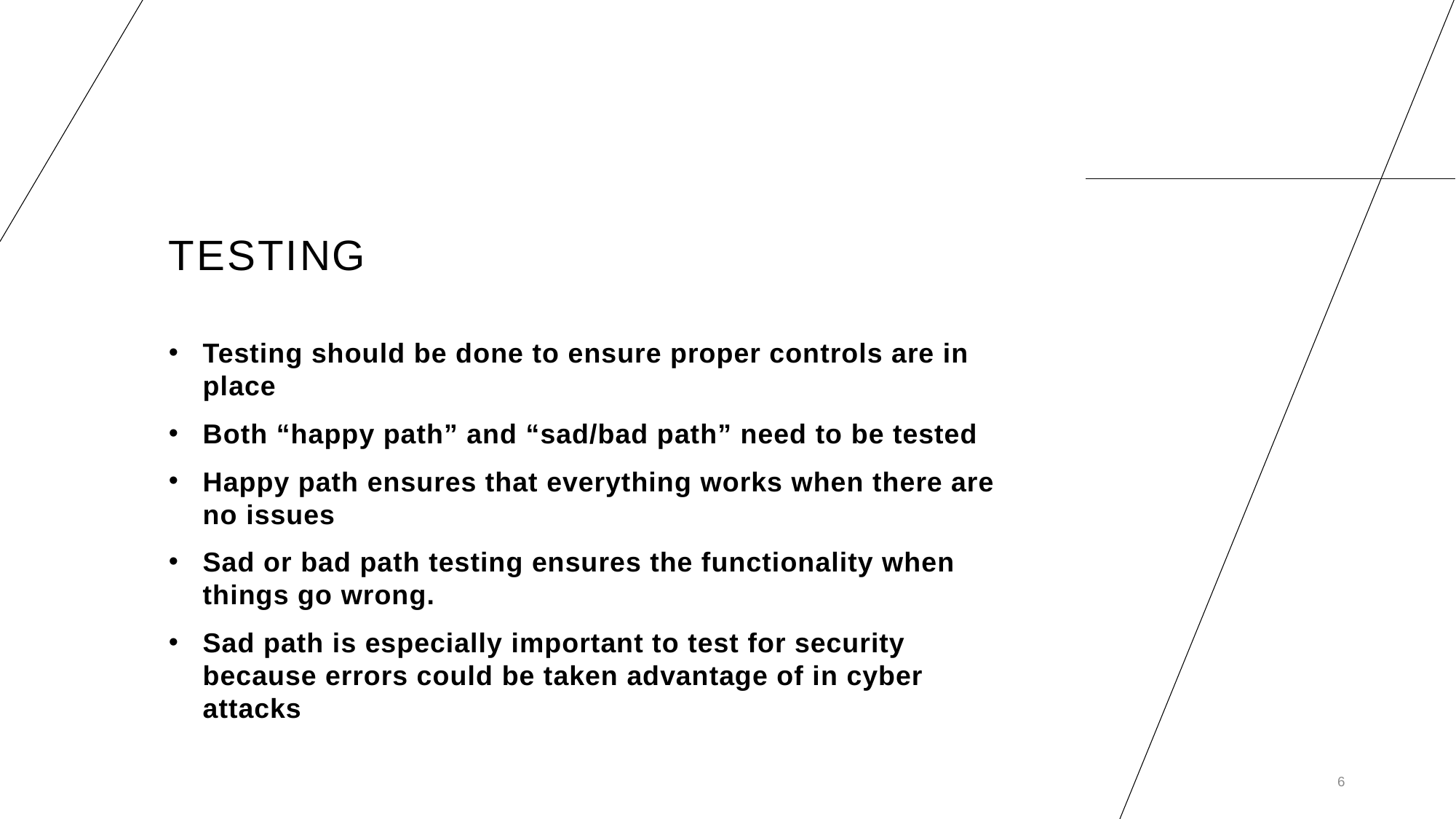

# Testing
Testing should be done to ensure proper controls are in place
Both “happy path” and “sad/bad path” need to be tested
Happy path ensures that everything works when there are no issues
Sad or bad path testing ensures the functionality when things go wrong.
Sad path is especially important to test for security because errors could be taken advantage of in cyber attacks
6